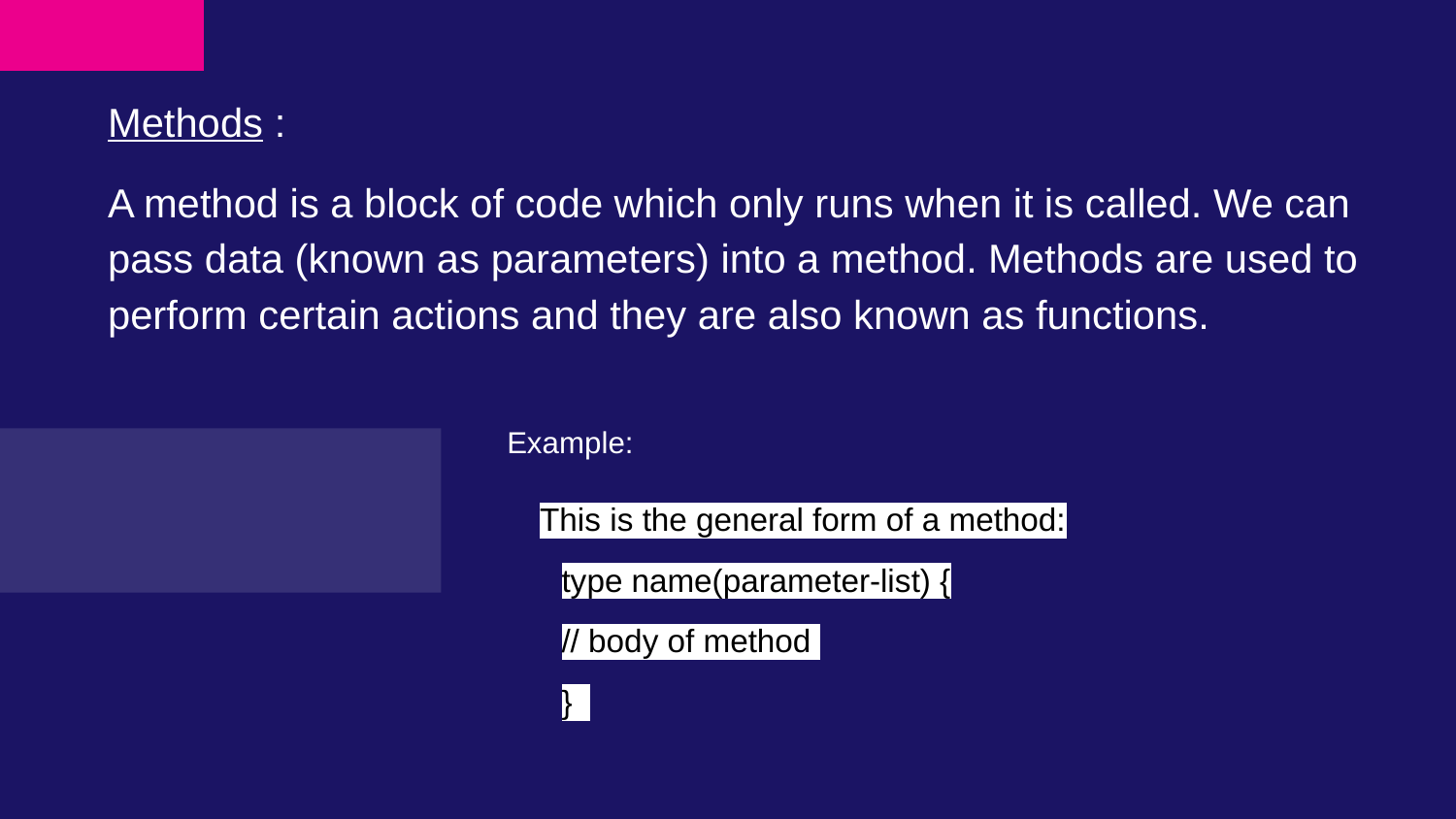

Methods :
A method is a block of code which only runs when it is called. We can pass data (known as parameters) into a method. Methods are used to perform certain actions and they are also known as functions.

Example:

    This is the general form of a method:
type name(parameter-list) {
// body of method
}